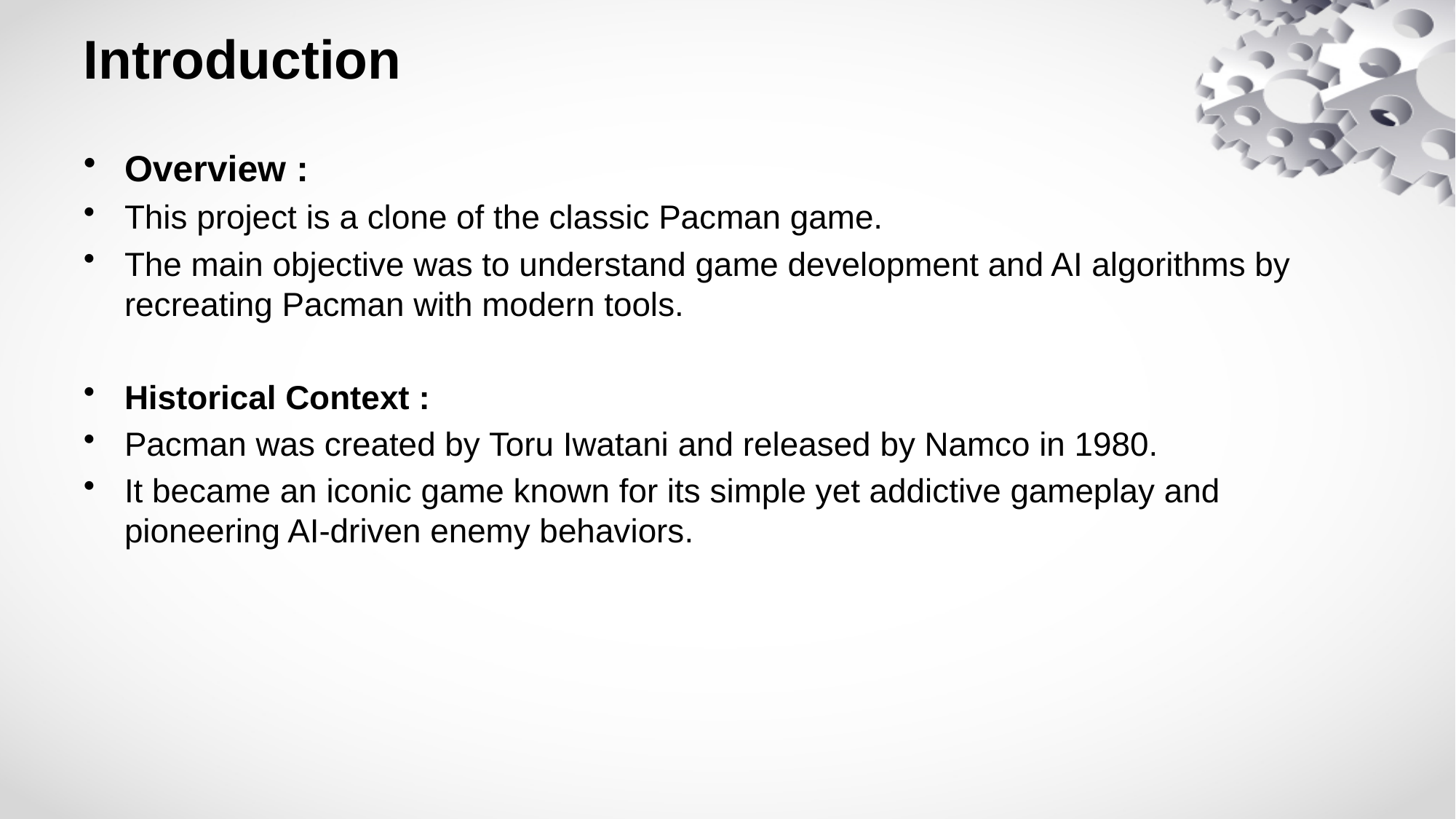

# Introduction
Overview :
This project is a clone of the classic Pacman game.
The main objective was to understand game development and AI algorithms by recreating Pacman with modern tools.

Historical Context :
Pacman was created by Toru Iwatani and released by Namco in 1980.
It became an iconic game known for its simple yet addictive gameplay and pioneering AI-driven enemy behaviors.